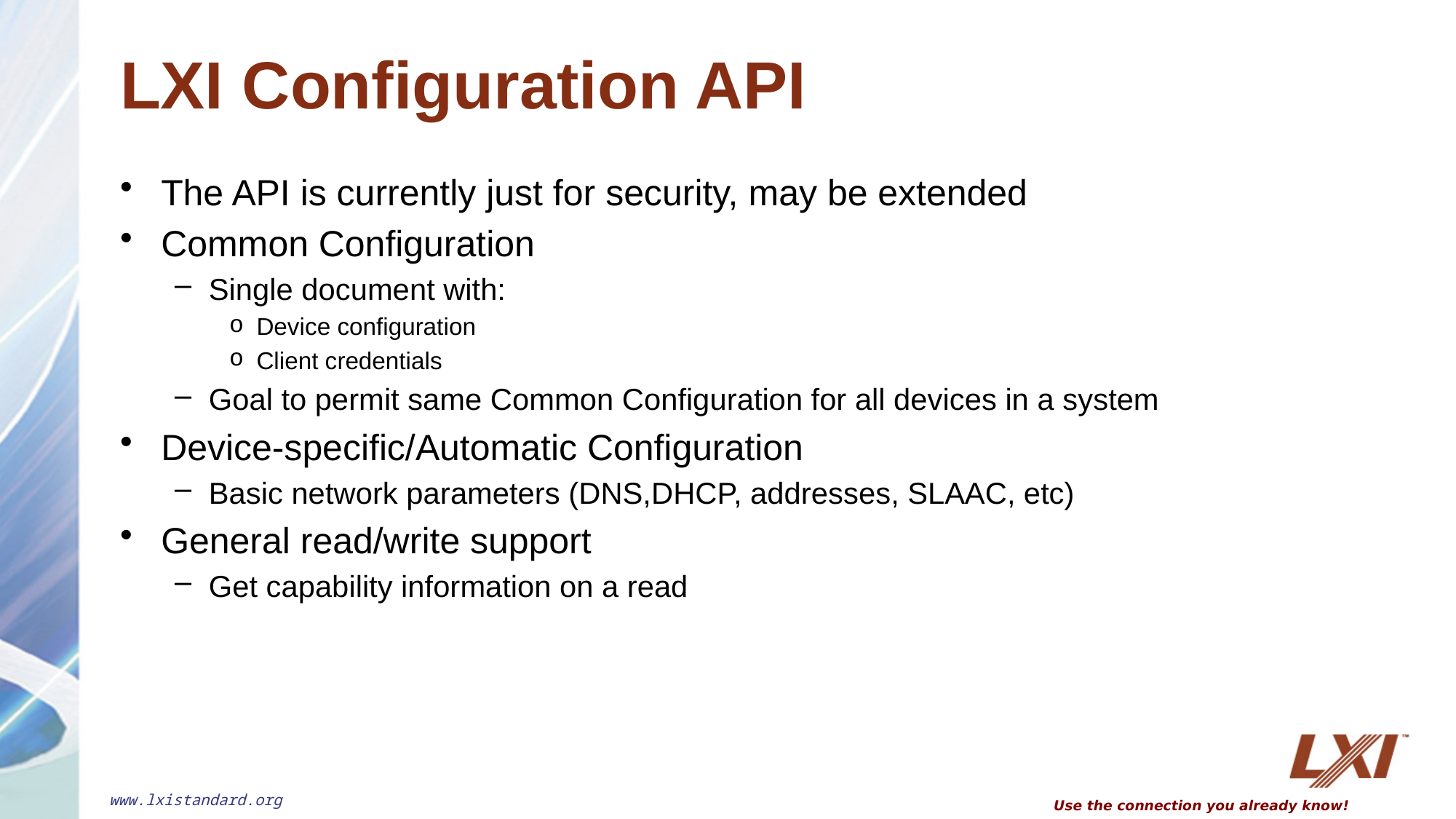

# LXI Configuration API
The API is currently just for security, may be extended
Common Configuration
Single document with:
Device configuration
Client credentials
Goal to permit same Common Configuration for all devices in a system
Device-specific/Automatic Configuration
Basic network parameters (DNS,DHCP, addresses, SLAAC, etc)
General read/write support
Get capability information on a read